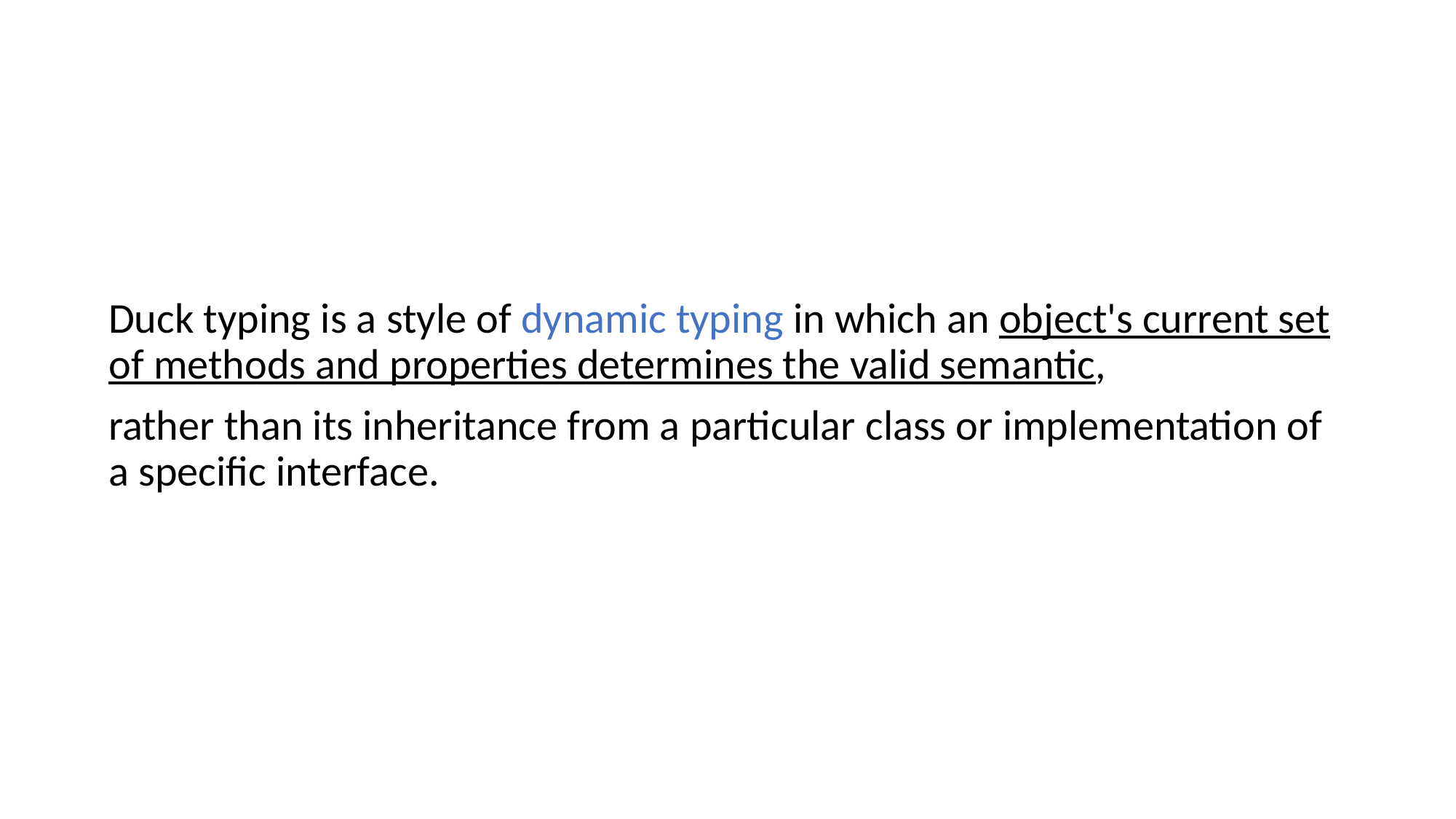

Duck typing is a style of dynamic typing in which an object's current set of methods and properties determines the valid semantic,
rather than its inheritance from a particular class or implementation of a specific interface.